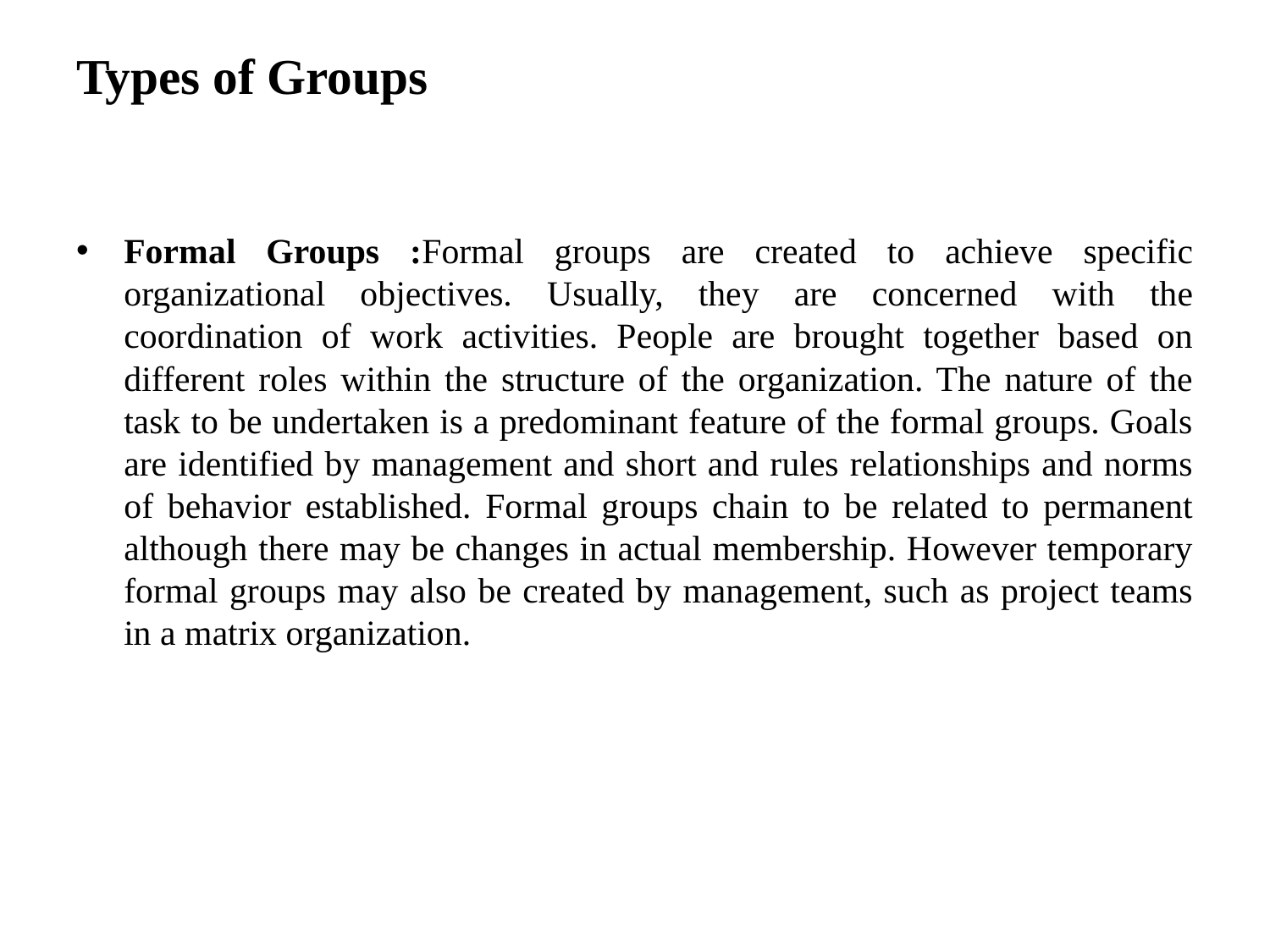

# Types of Groups
Formal Groups :Formal groups are created to achieve specific organizational objectives. Usually, they are concerned with the coordination of work activities. People are brought together based on different roles within the structure of the organization. The nature of the task to be undertaken is a predominant feature of the formal groups. Goals are identified by management and short and rules relationships and norms of behavior established. Formal groups chain to be related to permanent although there may be changes in actual membership. However temporary formal groups may also be created by management, such as project teams in a matrix organization.